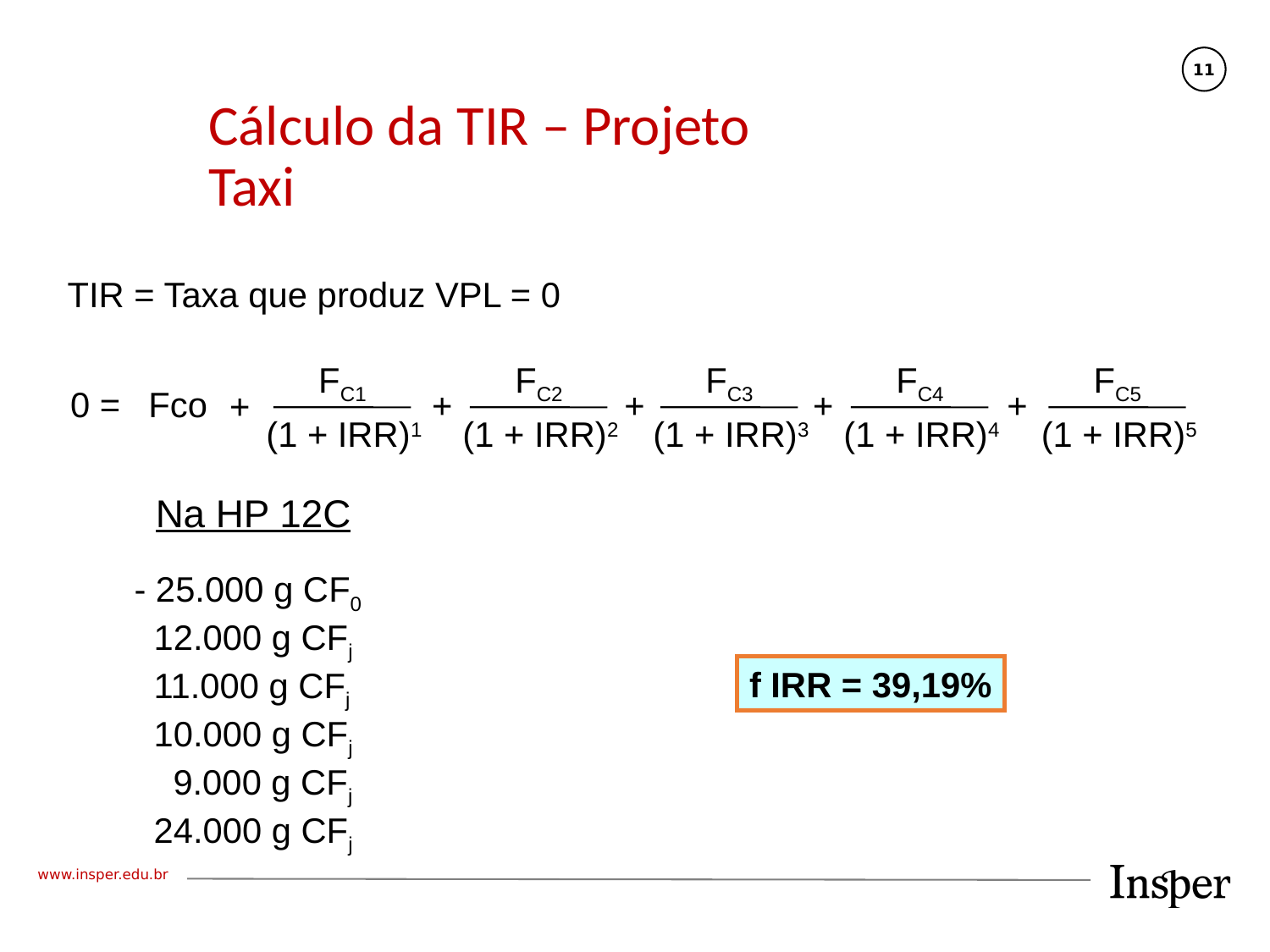

# Cálculo da TIR – Projeto Taxi
TIR = Taxa que produz VPL = 0
FC1
FC2
FC3
FC4
FC5
0 =
Fco
+
+
+
+
+
(1 + IRR)1
(1 + IRR)2
(1 + IRR)3
(1 + IRR)4
(1 + IRR)5

Na HP 12C
  - 25.000 g CF0
    12.000 g CFj
    11.000 g CFj
    10.000 g CFj
      9.000 g CFj
    24.000 g CFj
f IRR = 39,19%